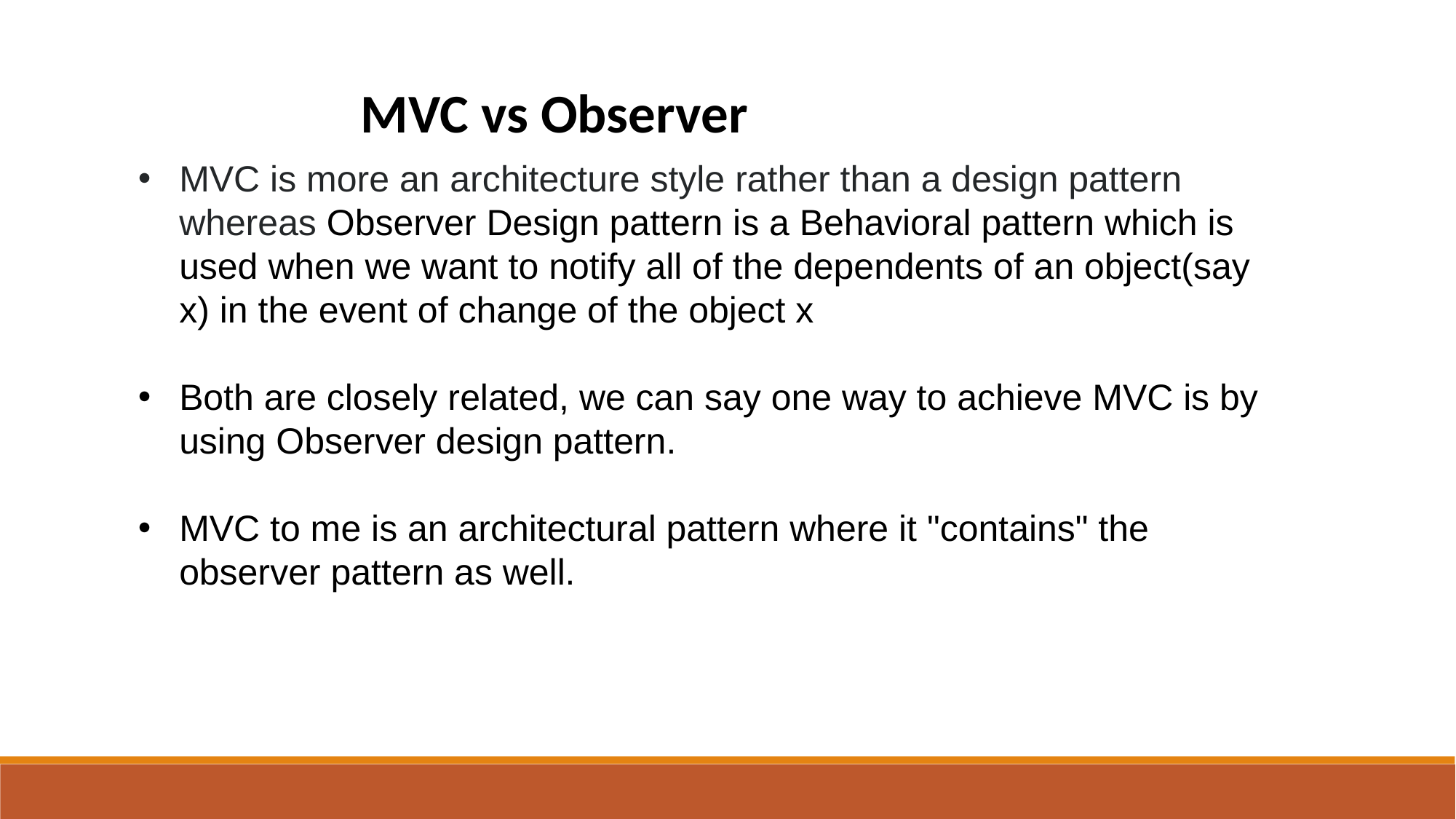

MVC vs Observer
MVC is more an architecture style rather than a design pattern whereas Observer Design pattern is a Behavioral pattern which is used when we want to notify all of the dependents of an object(say x) in the event of change of the object x

Both are closely related, we can say one way to achieve MVC is by using Observer design pattern.

MVC to me is an architectural pattern where it "contains" the observer pattern as well.